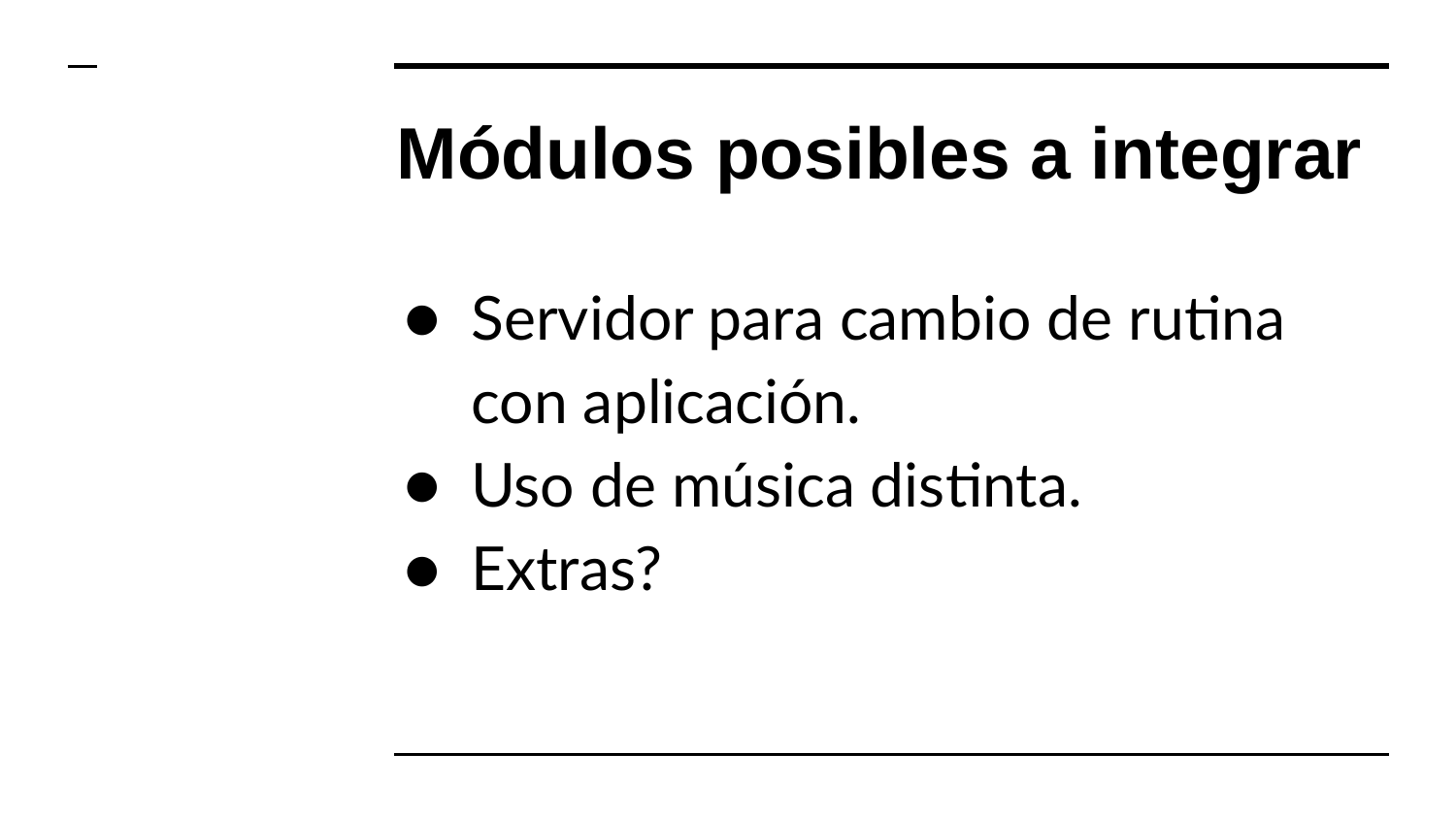

# Módulos posibles a integrar
Servidor para cambio de rutina con aplicación.
Uso de música distinta.
Extras?